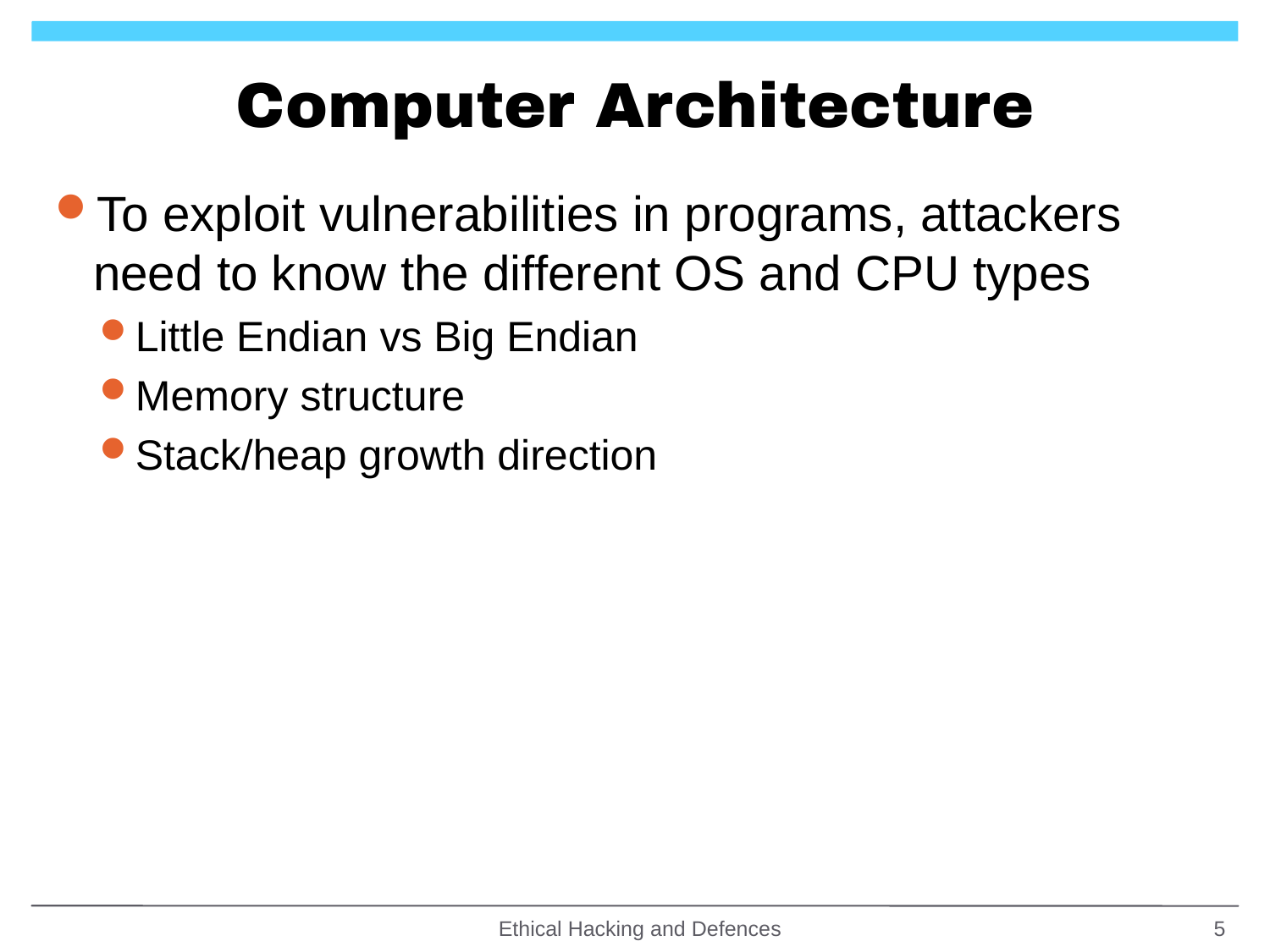

# Computer Architecture
To exploit vulnerabilities in programs, attackers need to know the different OS and CPU types
Little Endian vs Big Endian
Memory structure
Stack/heap growth direction

Ethical Hacking and Defences
5